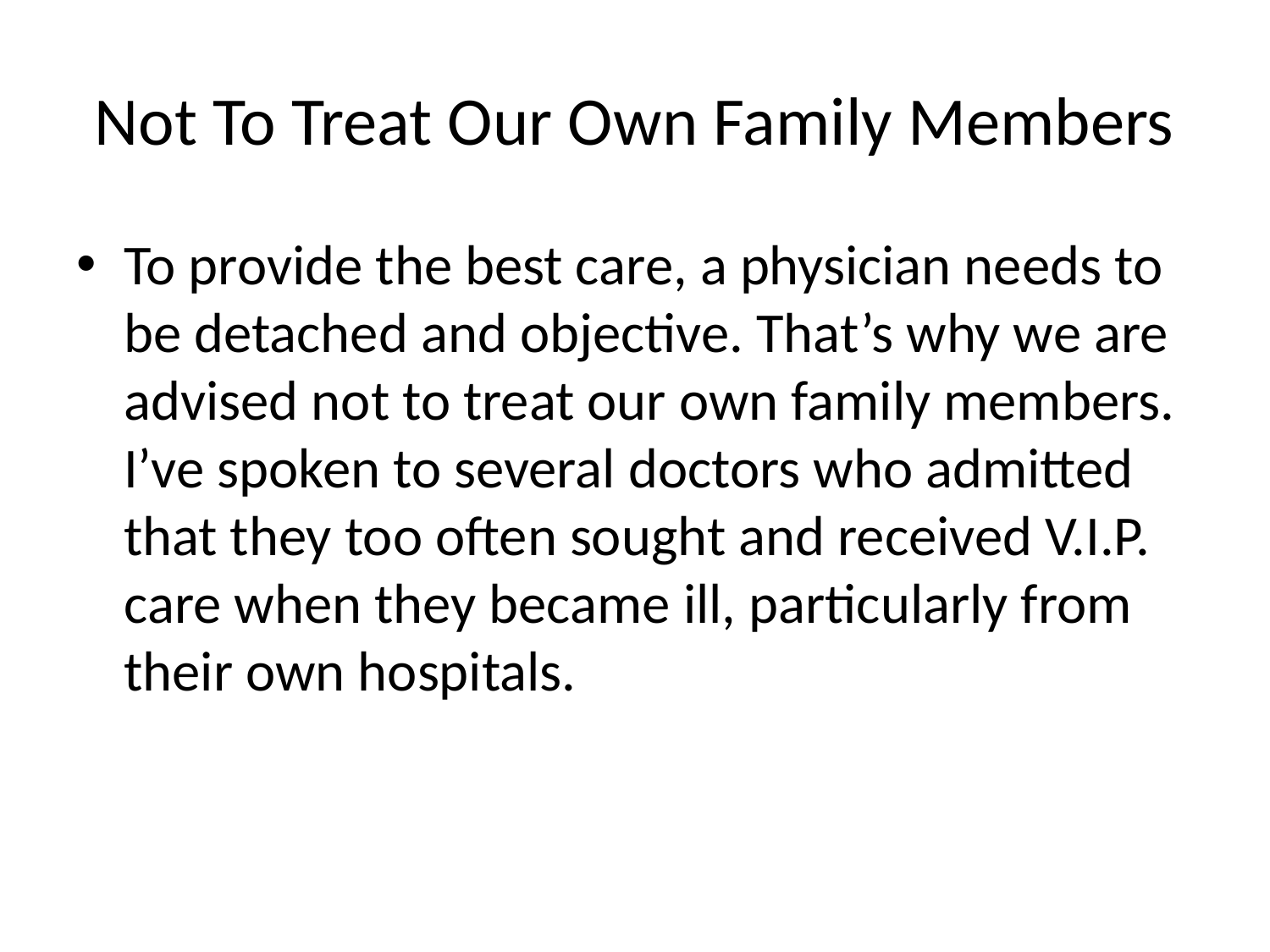

# Not To Treat Our Own Family Members
To provide the best care, a physician needs to be detached and objective. That’s why we are advised not to treat our own family members. I’ve spoken to several doctors who admitted that they too often sought and received V.I.P. care when they became ill, particularly from their own hospitals.